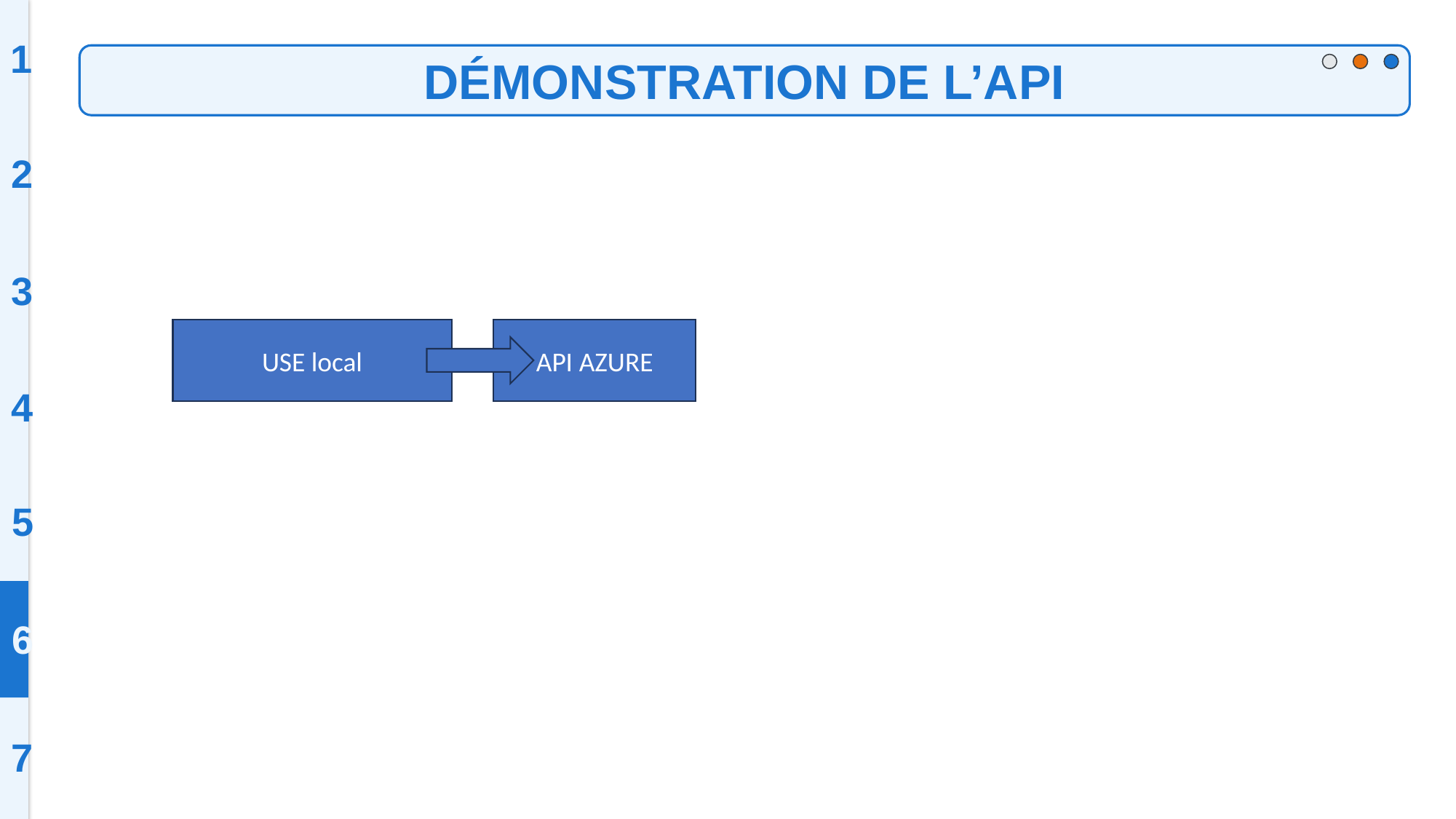

1
DÉMONSTRATION DE L’API

2
3
USE local
API AZURE

4
5

6
7